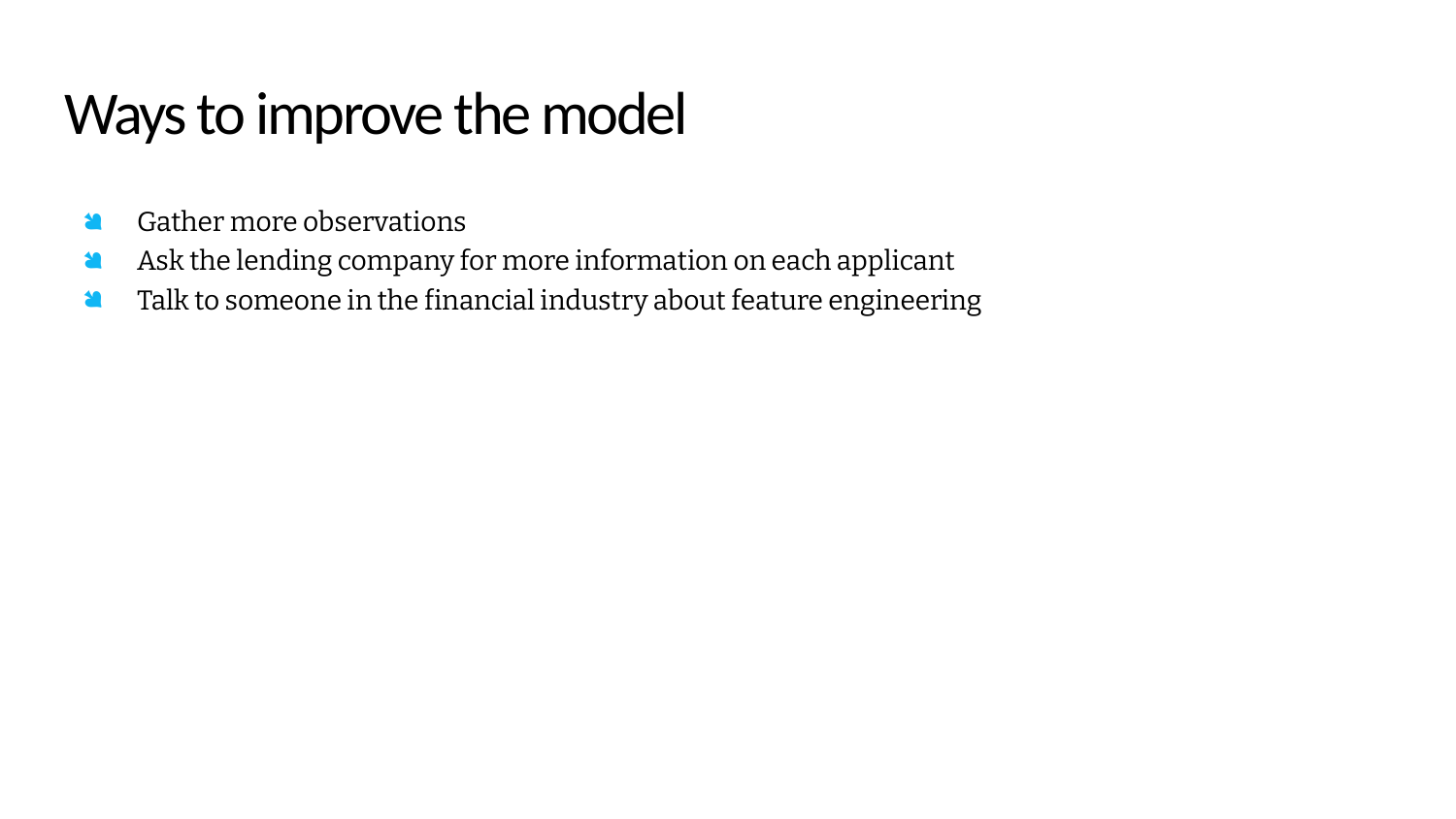

# Ways to improve the model
Gather more observations
Ask the lending company for more information on each applicant
Talk to someone in the financial industry about feature engineering